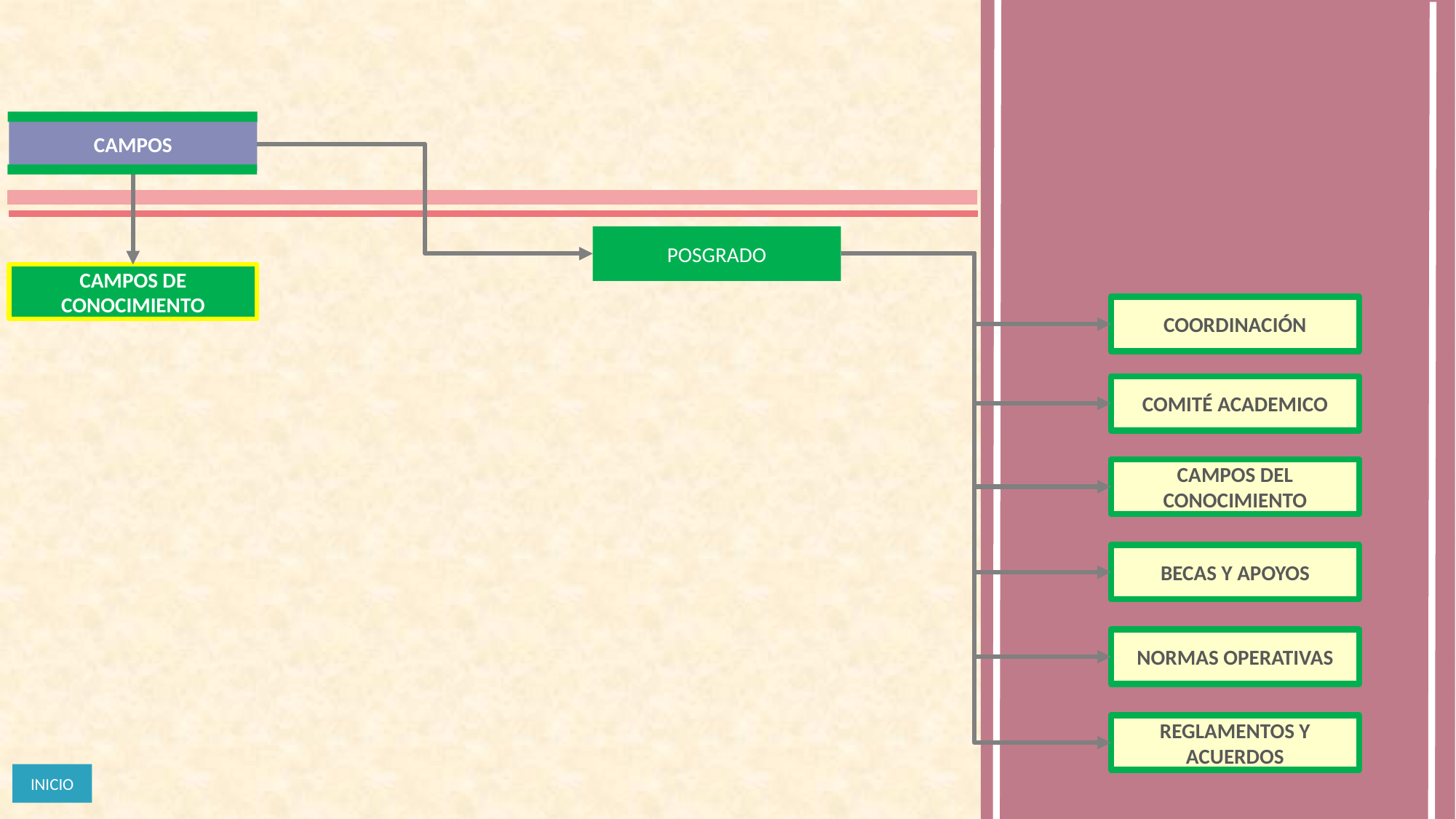

CAMPOS

POSGRADO
CAMPOS DE CONOCIMIENTO
COORDINACIÓN
COMITÉ ACADEMICO
CAMPOS DEL CONOCIMIENTO
BECAS Y APOYOS
NORMAS OPERATIVAS
REGLAMENTOS Y ACUERDOS
INICIO